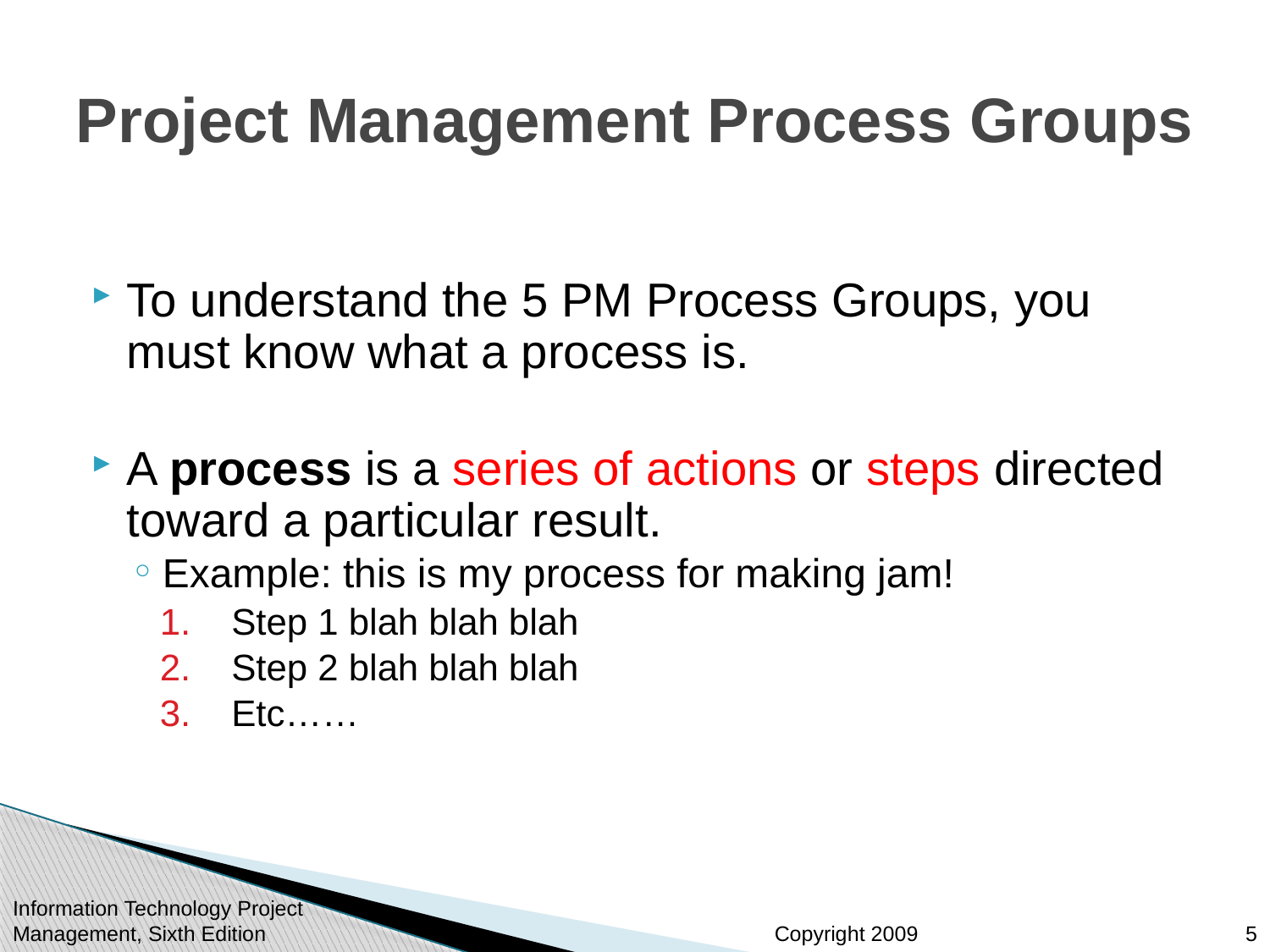

# Project Management Process Groups

To understand the 5 PM Process Groups, you must know what a process is.

A process is a series of actions or steps directed toward a particular result.
Example: this is my process for making jam!
Step 1 blah blah blah
Step 2 blah blah blah
Etc……
Information Technology Project Management, Sixth Edition
5